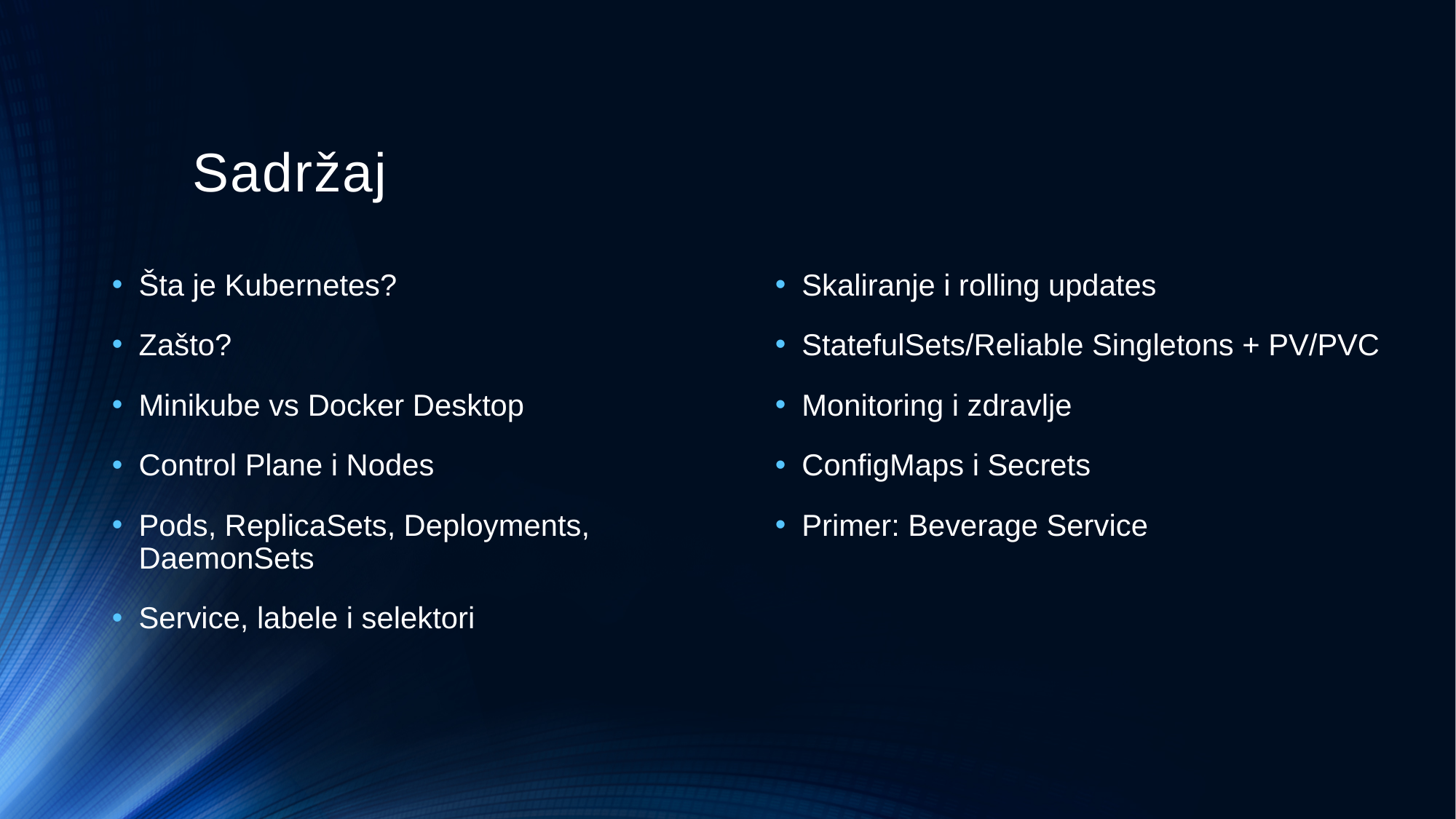

# Sadržaj
Šta je Kubernetes?
Zašto?
Minikube vs Docker Desktop
Control Plane i Nodes
Pods, ReplicaSets, Deployments, DaemonSets
Service, labele i selektori
Skaliranje i rolling updates
StatefulSets/Reliable Singletons + PV/PVC
Monitoring i zdravlje
ConfigMaps i Secrets
Primer: Beverage Service